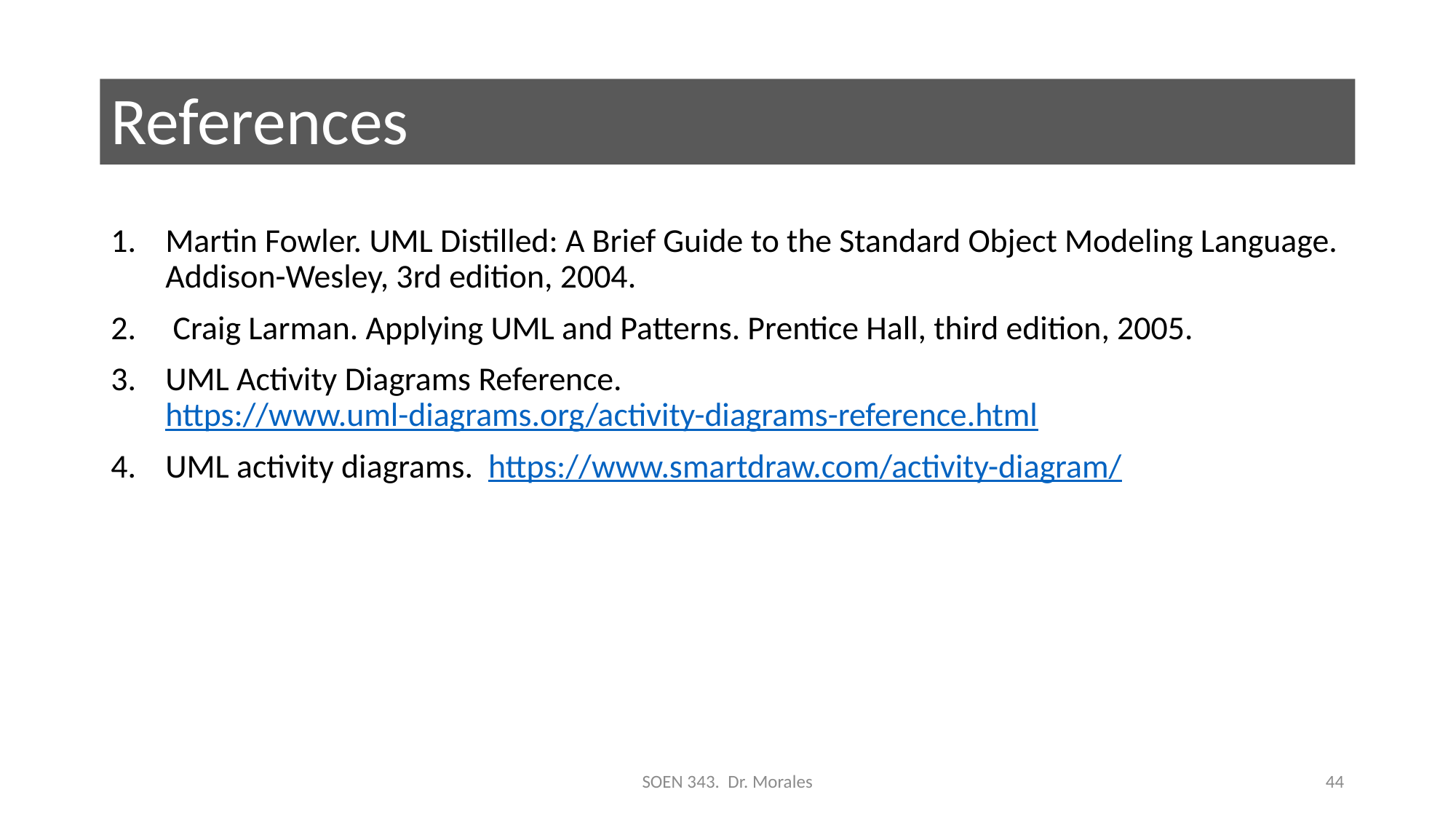

# References
Martin Fowler. UML Distilled: A Brief Guide to the Standard Object Modeling Language. Addison-Wesley, 3rd edition, 2004.
 Craig Larman. Applying UML and Patterns. Prentice Hall, third edition, 2005.
UML Activity Diagrams Reference.  https://www.uml-diagrams.org/activity-diagrams-reference.html
UML activity diagrams.  https://www.smartdraw.com/activity-diagram/

SOEN 343.  Dr. Morales
44